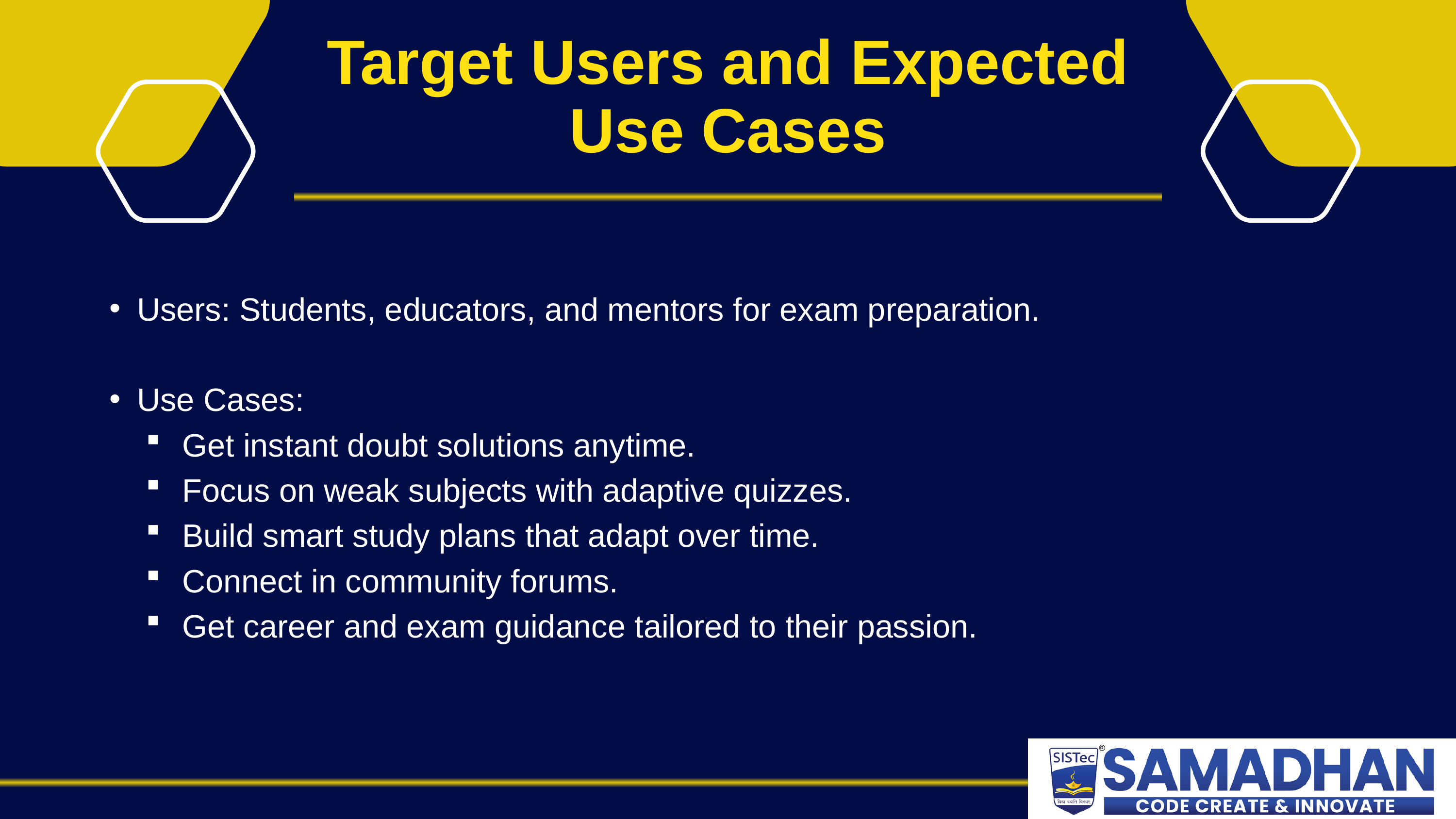

Target Users and Expected Use Cases

Users: Students, educators, and mentors for exam preparation.

Use Cases:
Get instant doubt solutions anytime.
Focus on weak subjects with adaptive quizzes.
Build smart study plans that adapt over time.
Connect in community forums.
Get career and exam guidance tailored to their passion.